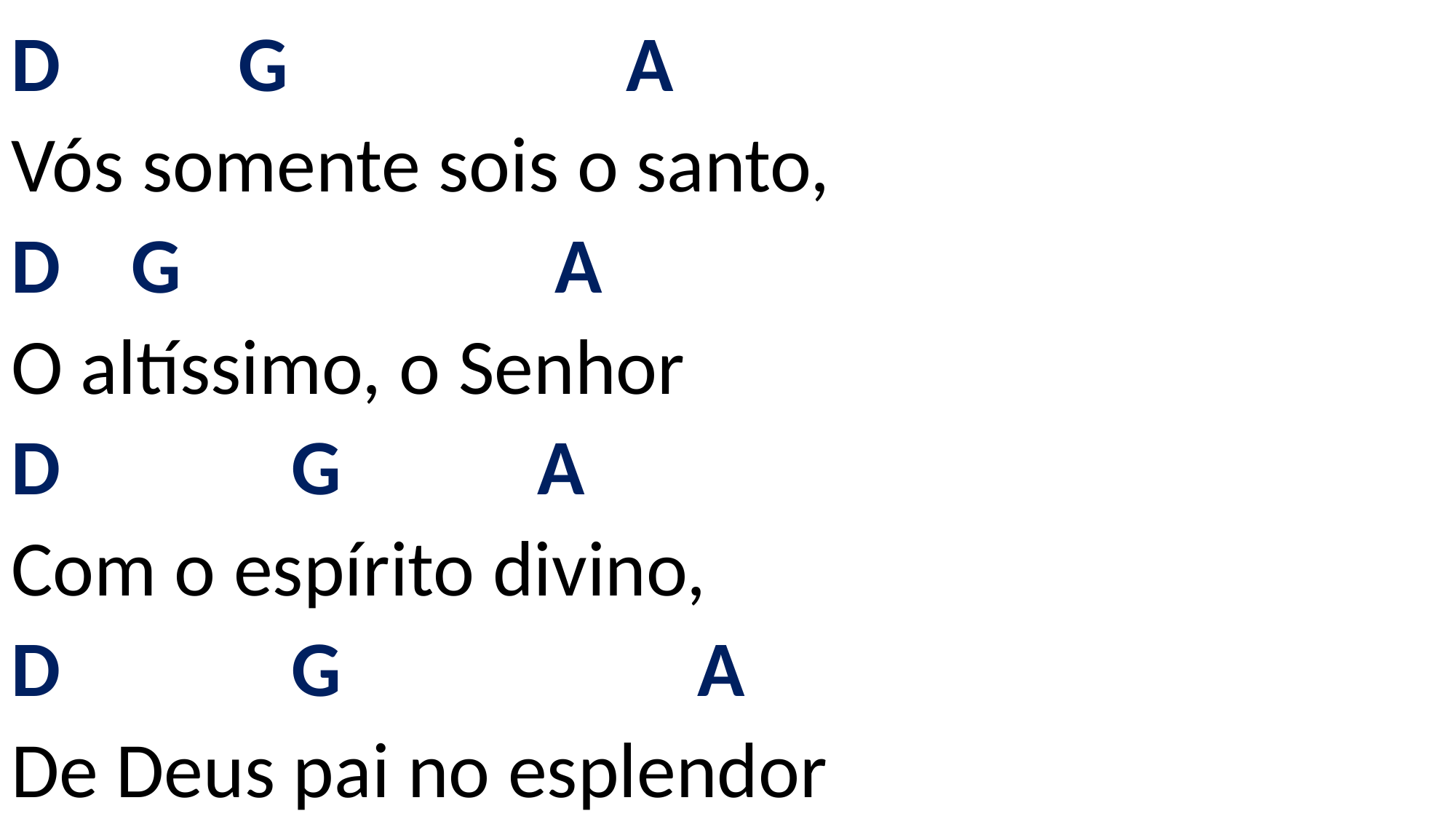

# D          G                   A Vós somente sois o santo, D    G                     A O altíssimo, o Senhor D             G           A Com o espírito divino, D             G                    A De Deus pai no esplendor